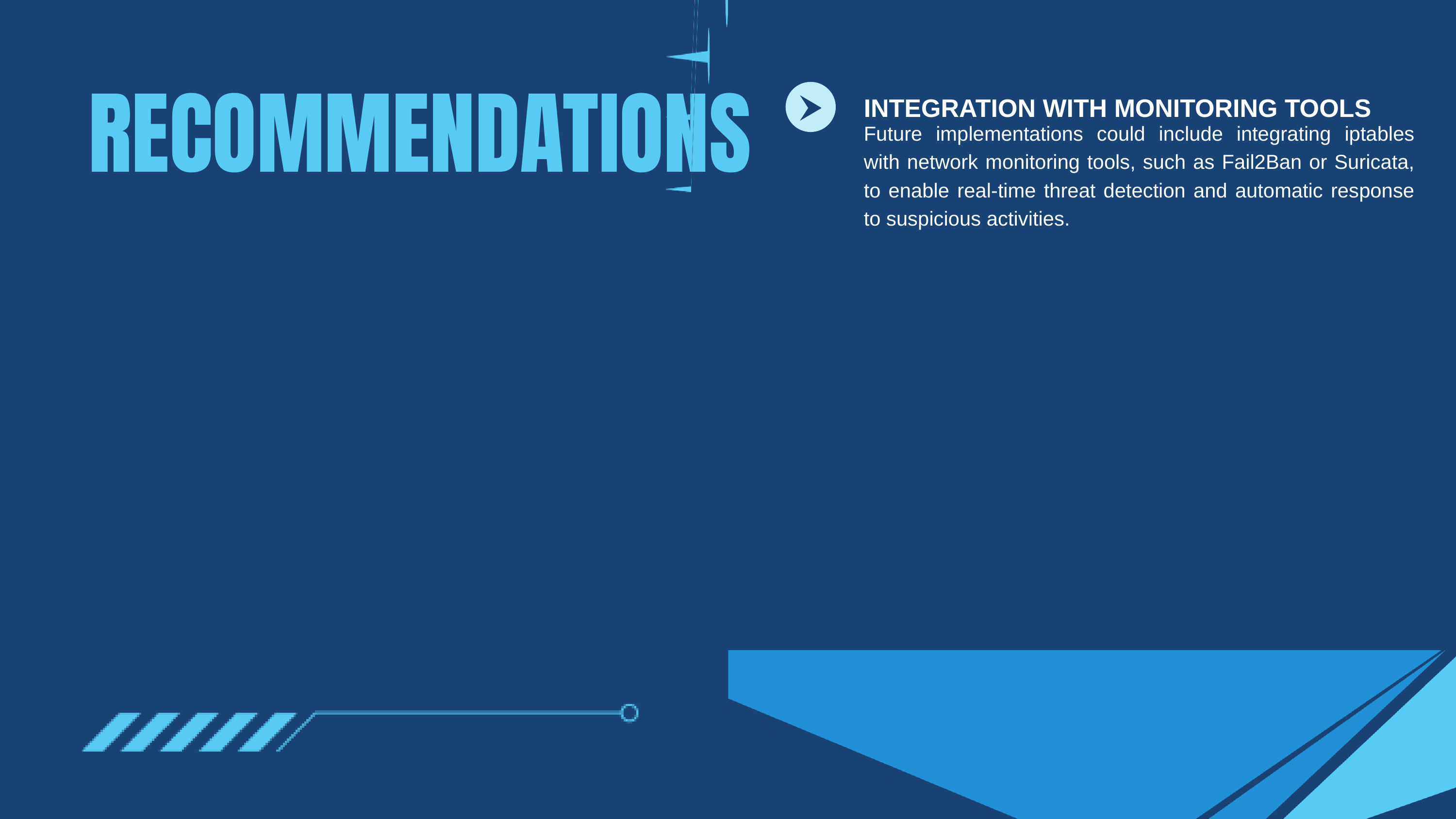

RECOMMENDATIONS

INTEGRATION WITH MONITORING TOOLS

Future implementations could include integrating iptables with network monitoring tools, such as Fail2Ban or Suricata, to enable real-time threat detection and automatic response to suspicious activities.